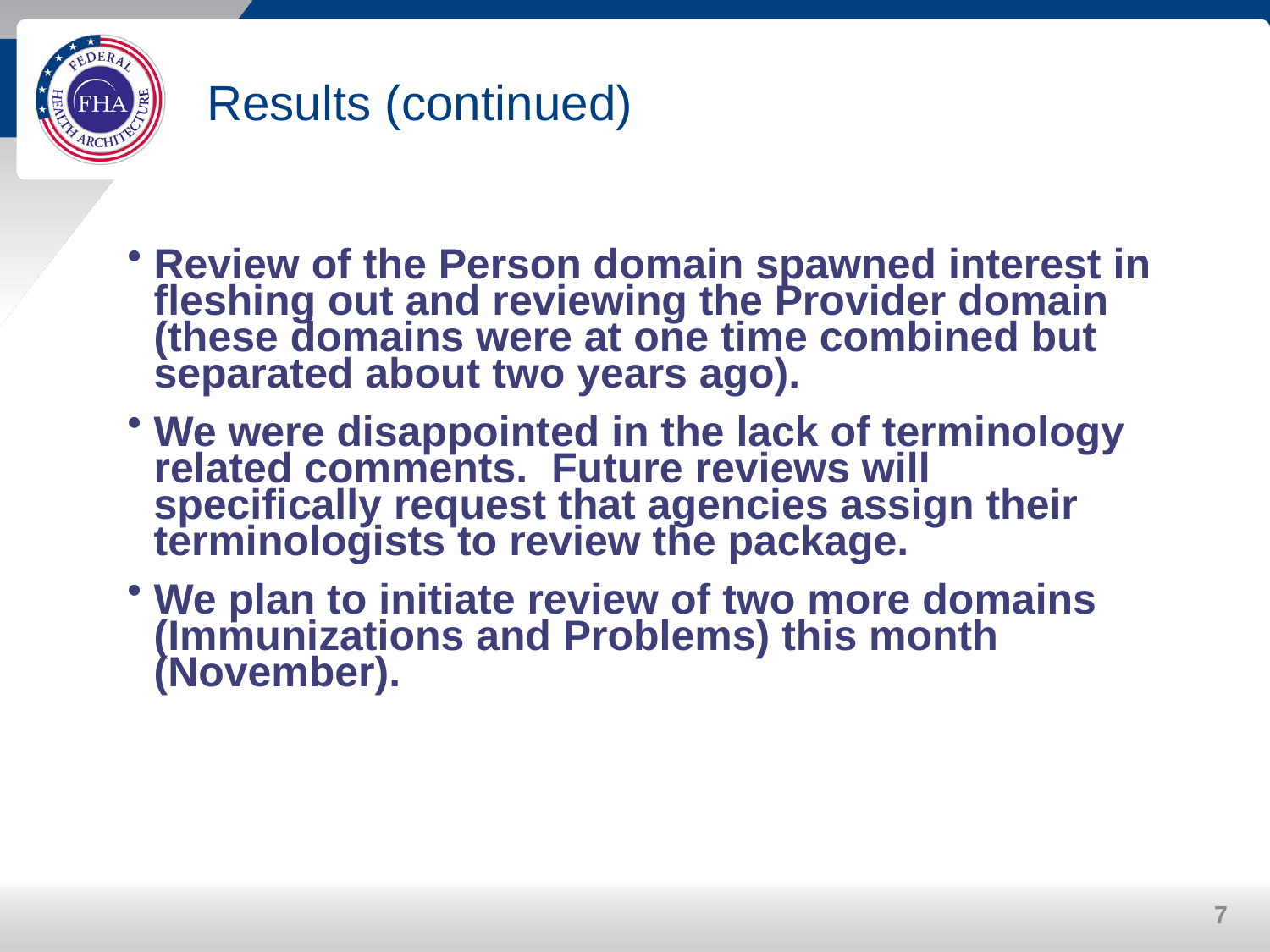

# Results (continued)
Review of the Person domain spawned interest in fleshing out and reviewing the Provider domain (these domains were at one time combined but separated about two years ago).
We were disappointed in the lack of terminology related comments.  Future reviews will specifically request that agencies assign their terminologists to review the package.
We plan to initiate review of two more domains (Immunizations and Problems) this month (November).

7